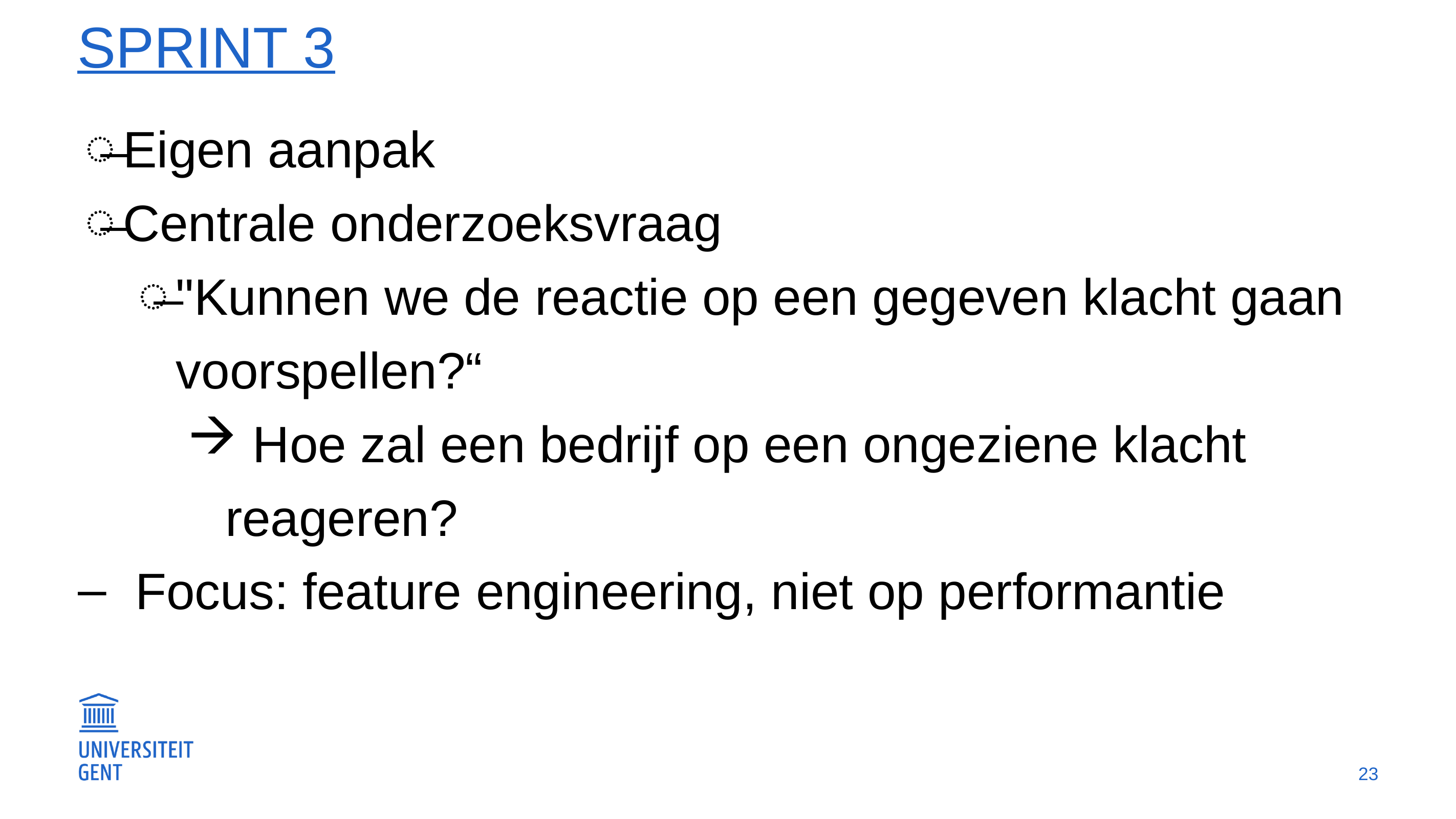

# Sprint 3
Eigen aanpak
Centrale onderzoeksvraag
"Kunnen we de reactie op een gegeven klacht gaan voorspellen?“
 Hoe zal een bedrijf op een ongeziene klacht reageren?
Focus: feature engineering, niet op performantie

23